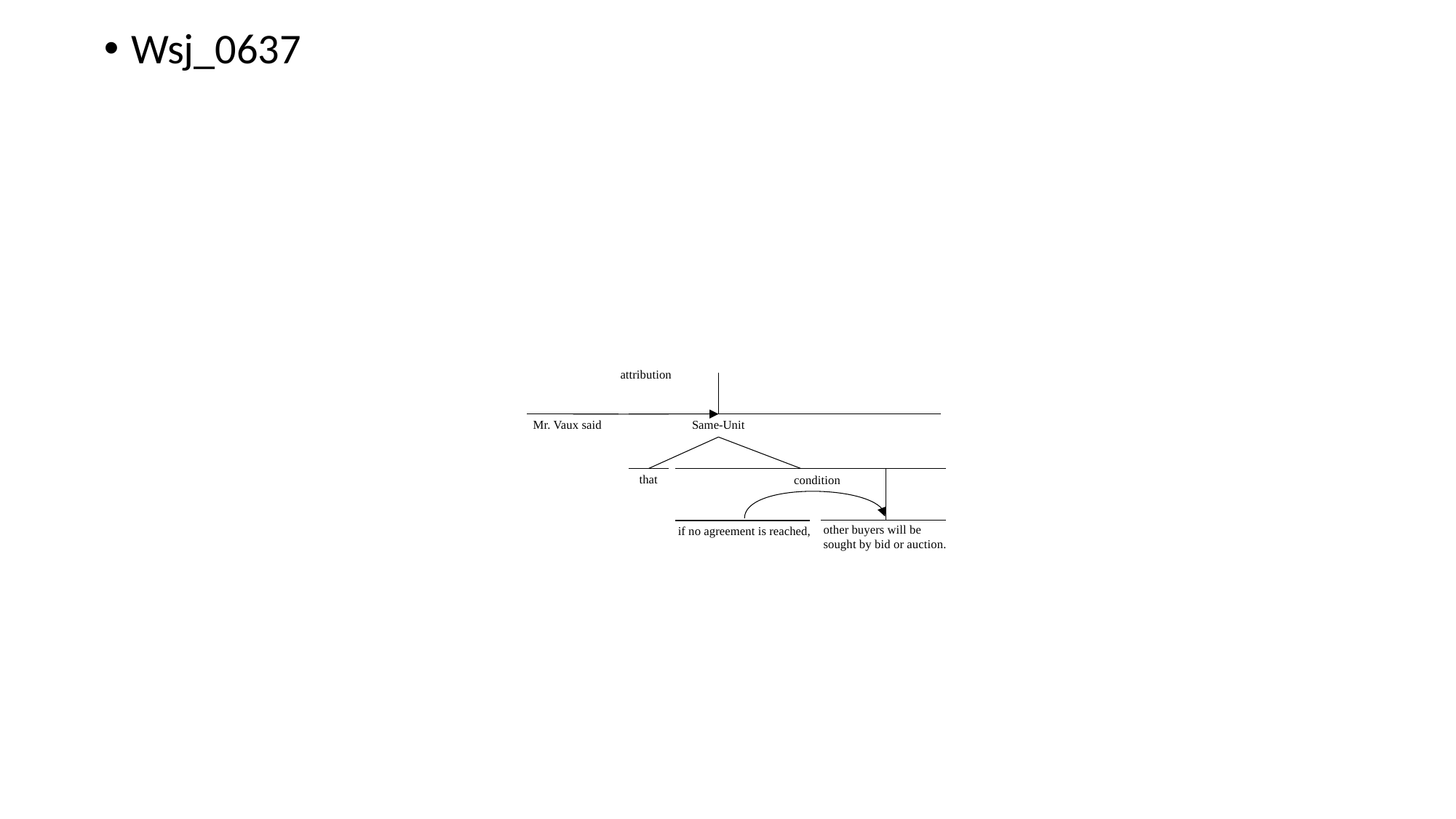

Wsj_0637
attribution
Same-Unit
Mr. Vaux said
that
condition
other buyers will be
sought by bid or auction.
if no agreement is reached,